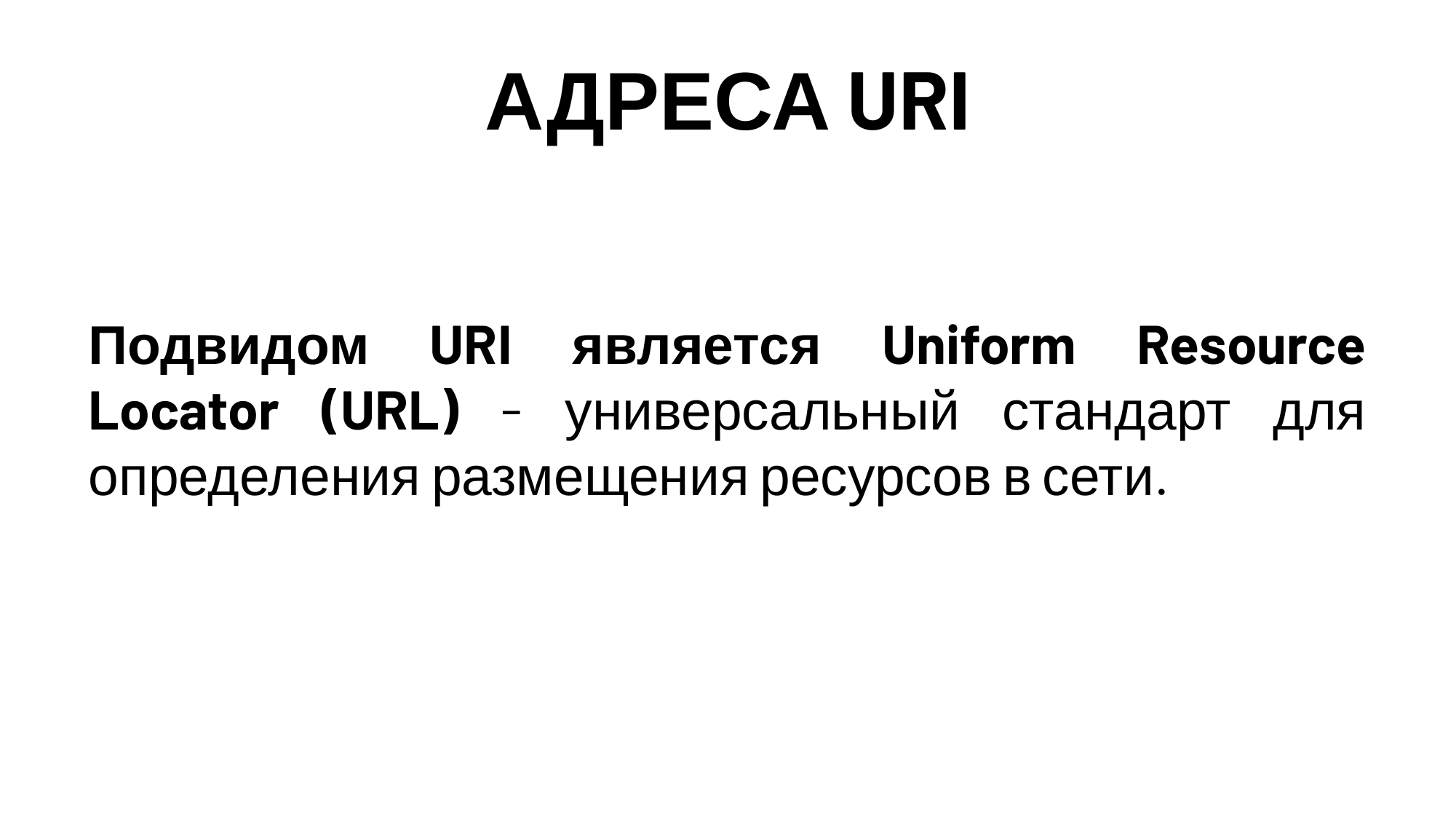

АДРЕСА URI
Подвидом URI является Uniform Resource Locator (URL) - универсальный стандарт для определения размещения ресурсов в сети.